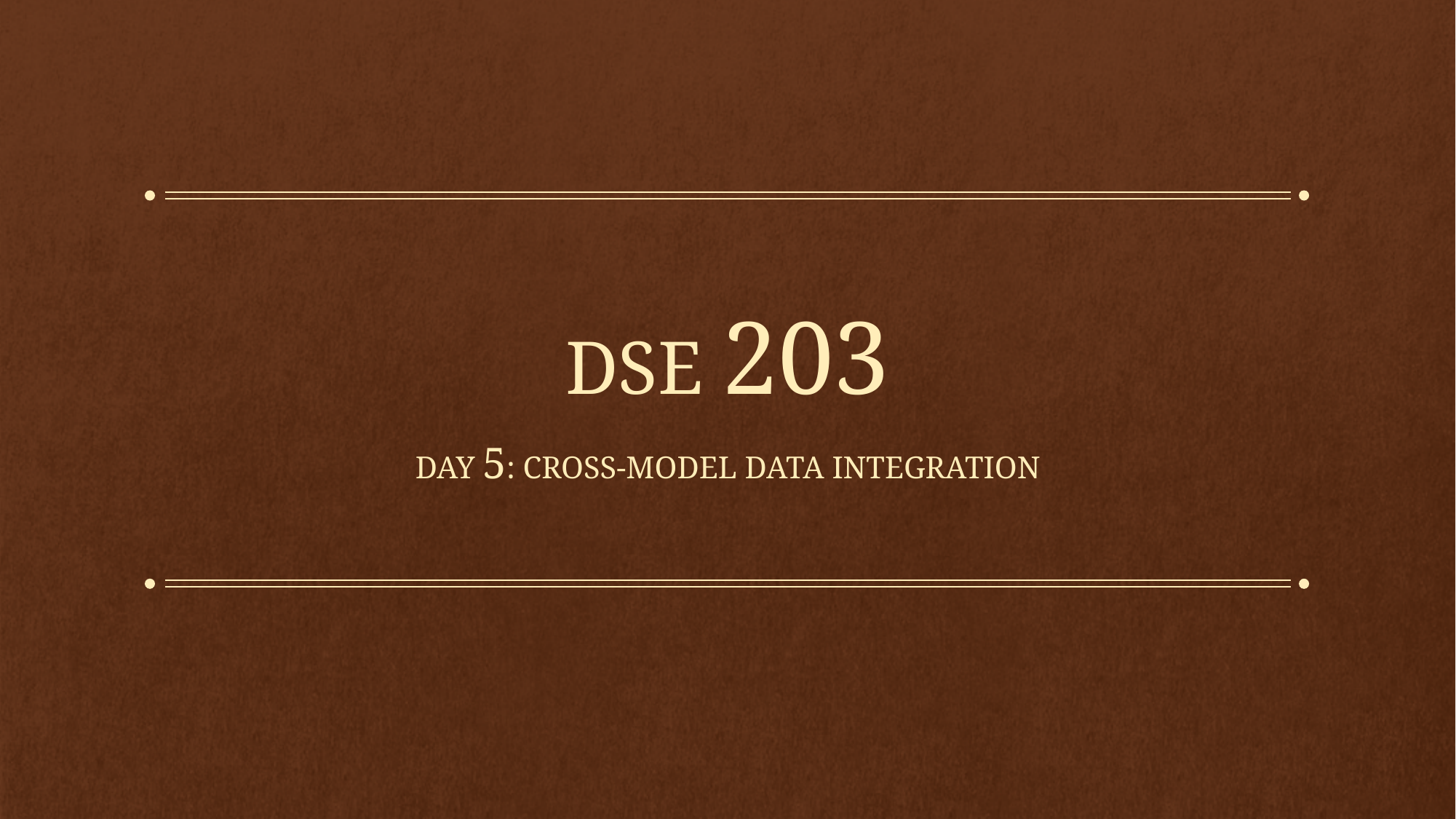

# DSE 203
Day 5: CROSS-MODEL data integration